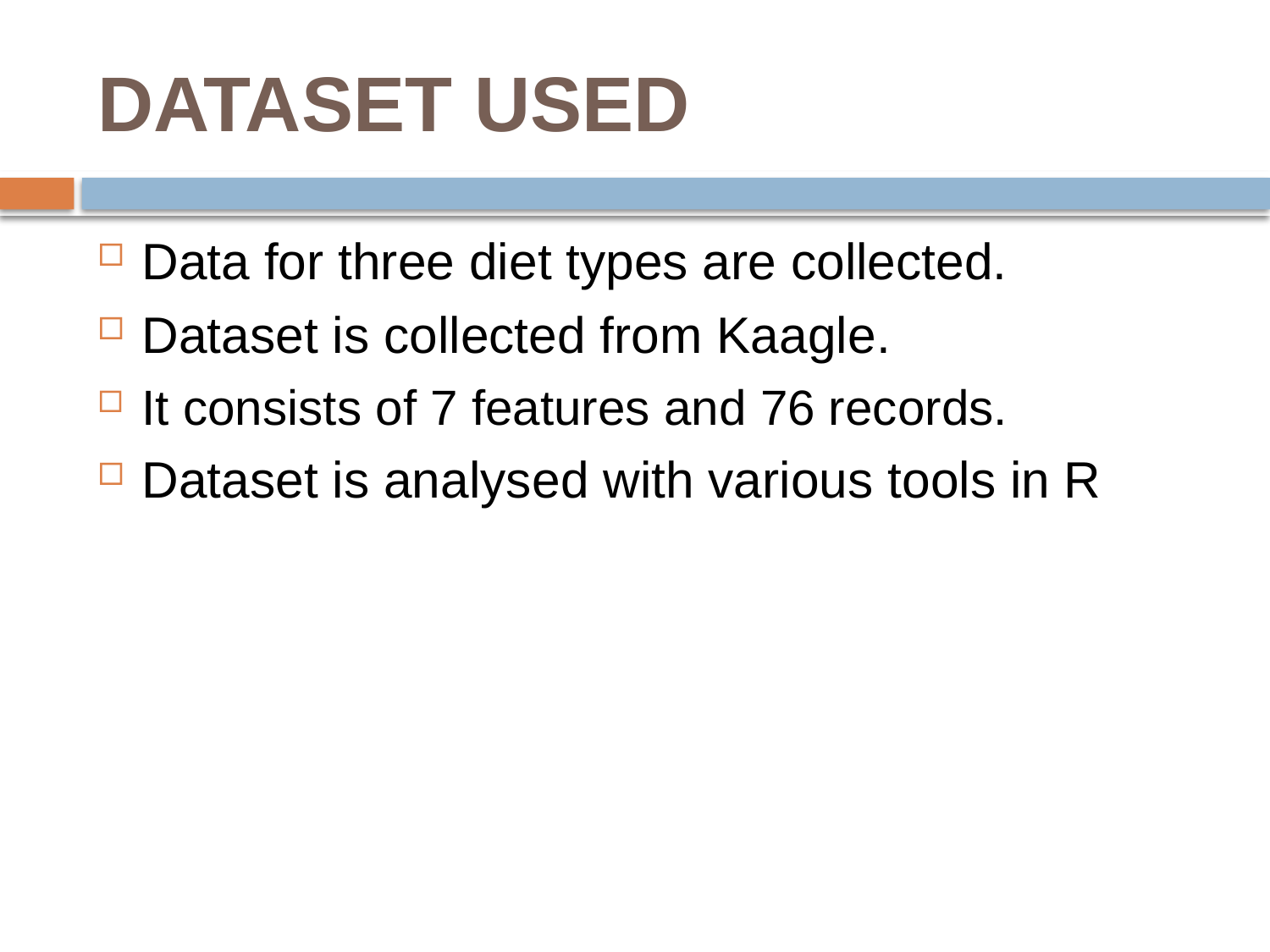

# DATASET USED
Data for three diet types are collected.
Dataset is collected from Kaagle.
It consists of 7 features and 76 records.
Dataset is analysed with various tools in R